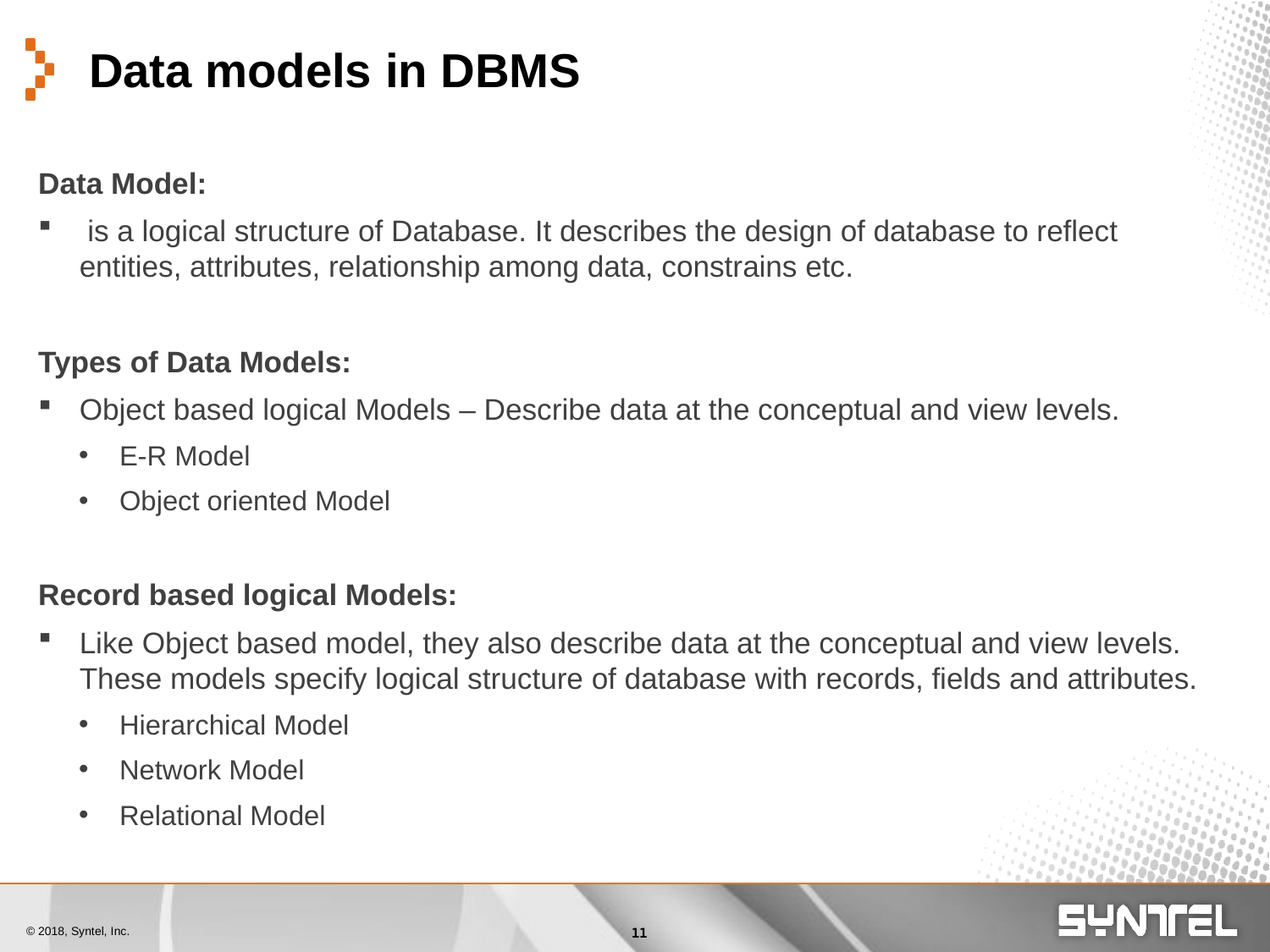

# Data models in DBMS
Data Model:
 is a logical structure of Database. It describes the design of database to reflect entities, attributes, relationship among data, constrains etc.

Types of Data Models:
Object based logical Models – Describe data at the conceptual and view levels.
E-R Model
Object oriented Model

Record based logical Models:
Like Object based model, they also describe data at the conceptual and view levels. These models specify logical structure of database with records, fields and attributes.
Hierarchical Model
Network Model
Relational Model